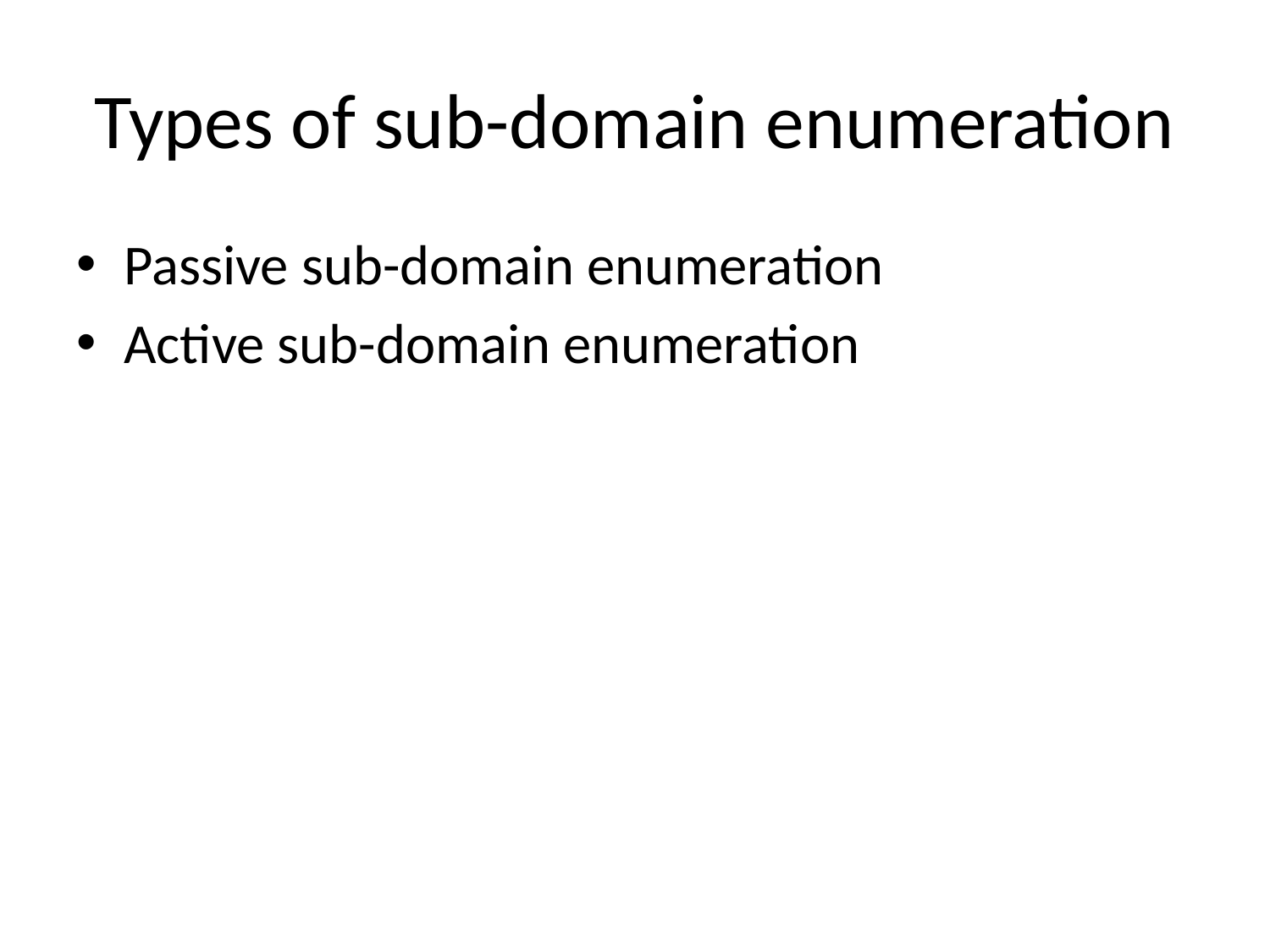

# Types of sub-domain enumeration
Passive sub-domain enumeration
Active sub-domain enumeration